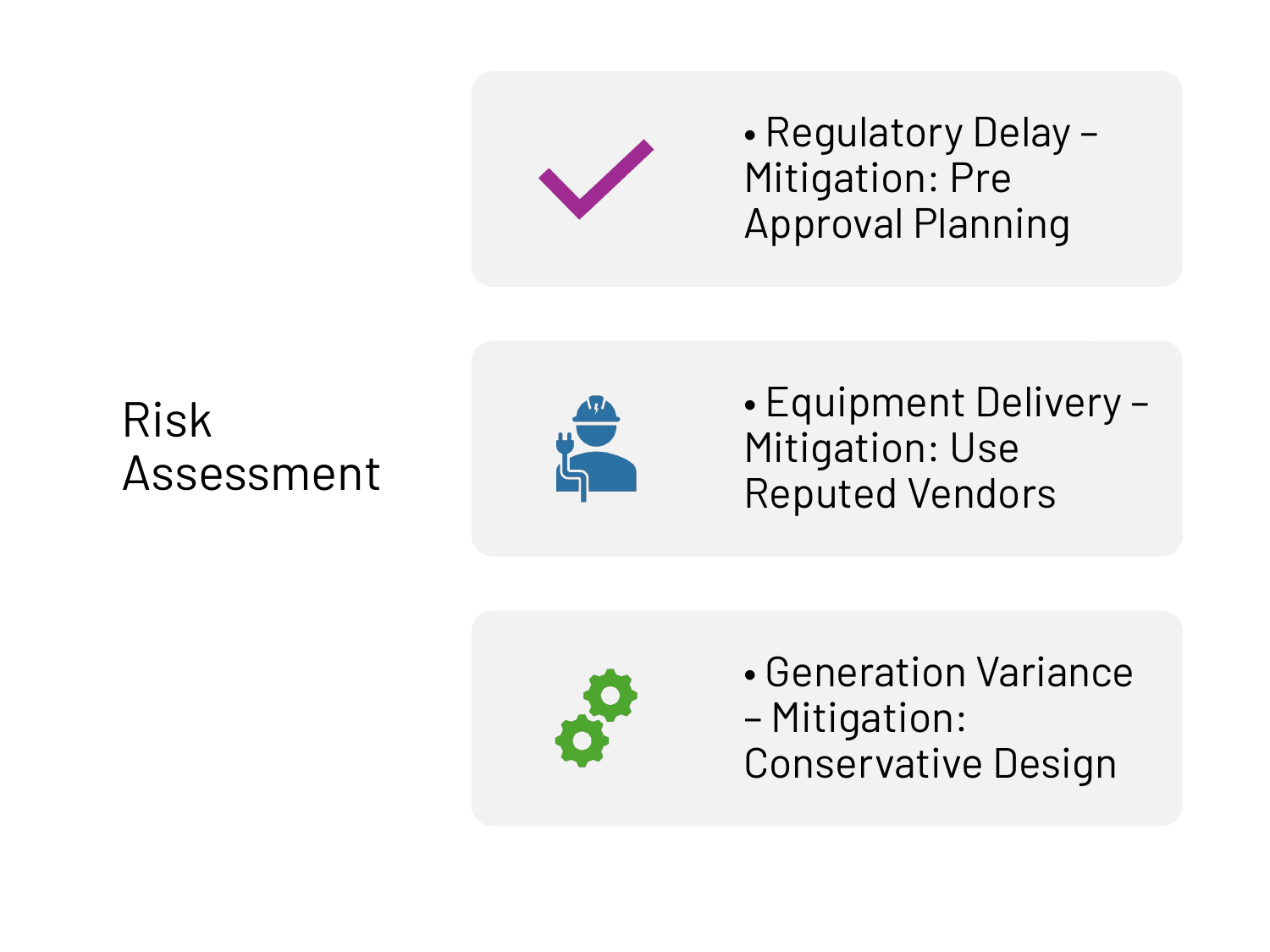

# Risk Assessment
• Regulatory Delay – Mitigation: Pre Approval Planning
• Equipment Delivery – Mitigation: Use Reputed Vendors
• Generation Variance – Mitigation: Conservative Design